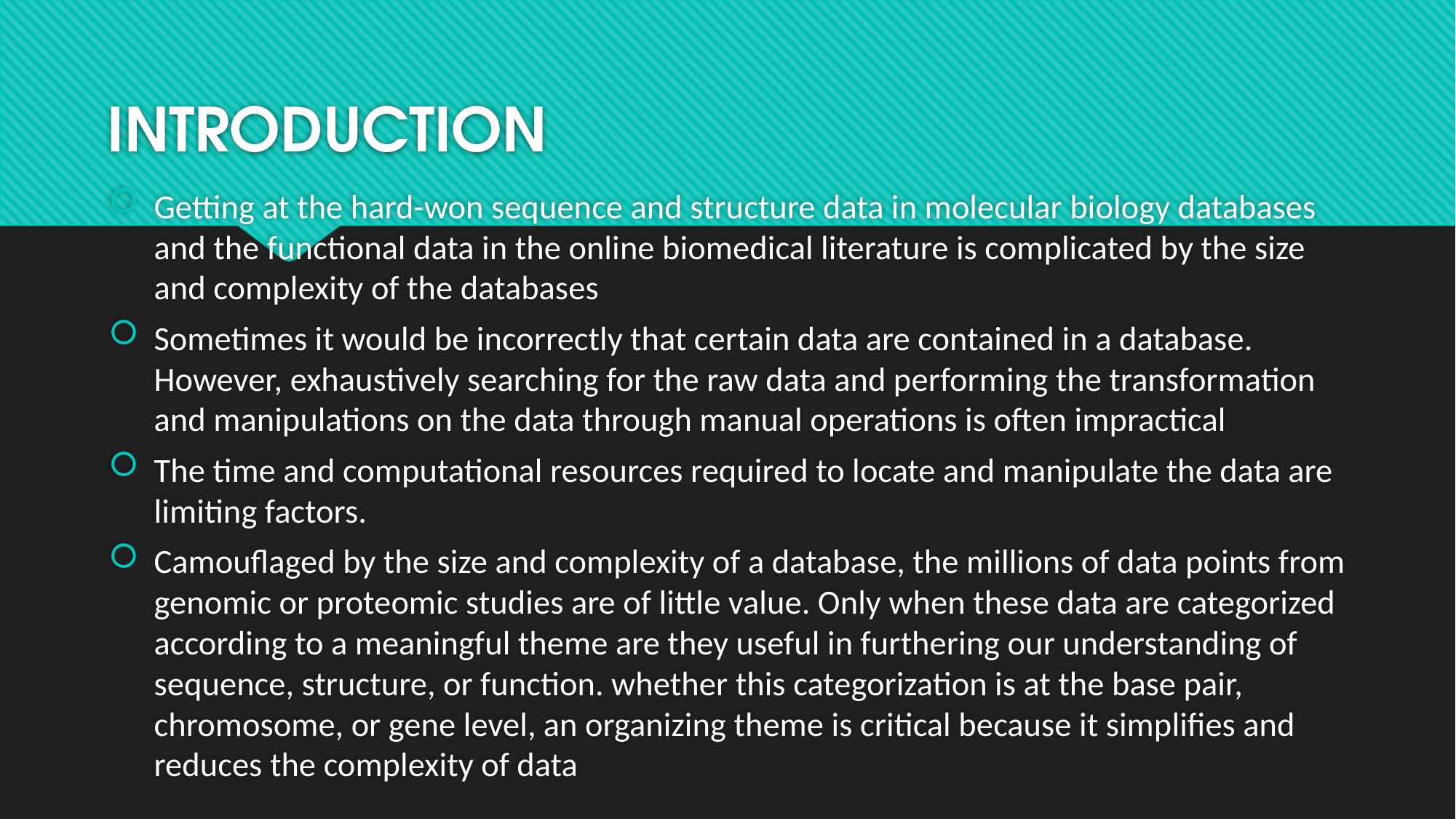

# INTRODUCTION

Getting at the hard-won sequence and structure data in molecular biology databases and the functional data in the online biomedical literature is complicated by the size and complexity of the databases
Sometimes it would be incorrectly that certain data are contained in a database. However, exhaustively searching for the raw data and performing the transformation and manipulations on the data through manual operations is often impractical
The time and computational resources required to locate and manipulate the data are limiting factors.
Camouflaged by the size and complexity of a database, the millions of data points from genomic or proteomic studies are of little value. Only when these data are categorized according to a meaningful theme are they useful in furthering our understanding of sequence, structure, or function. whether this categorization is at the base pair, chromosome, or gene level, an organizing theme is critical because it simplifies and reduces the complexity of data